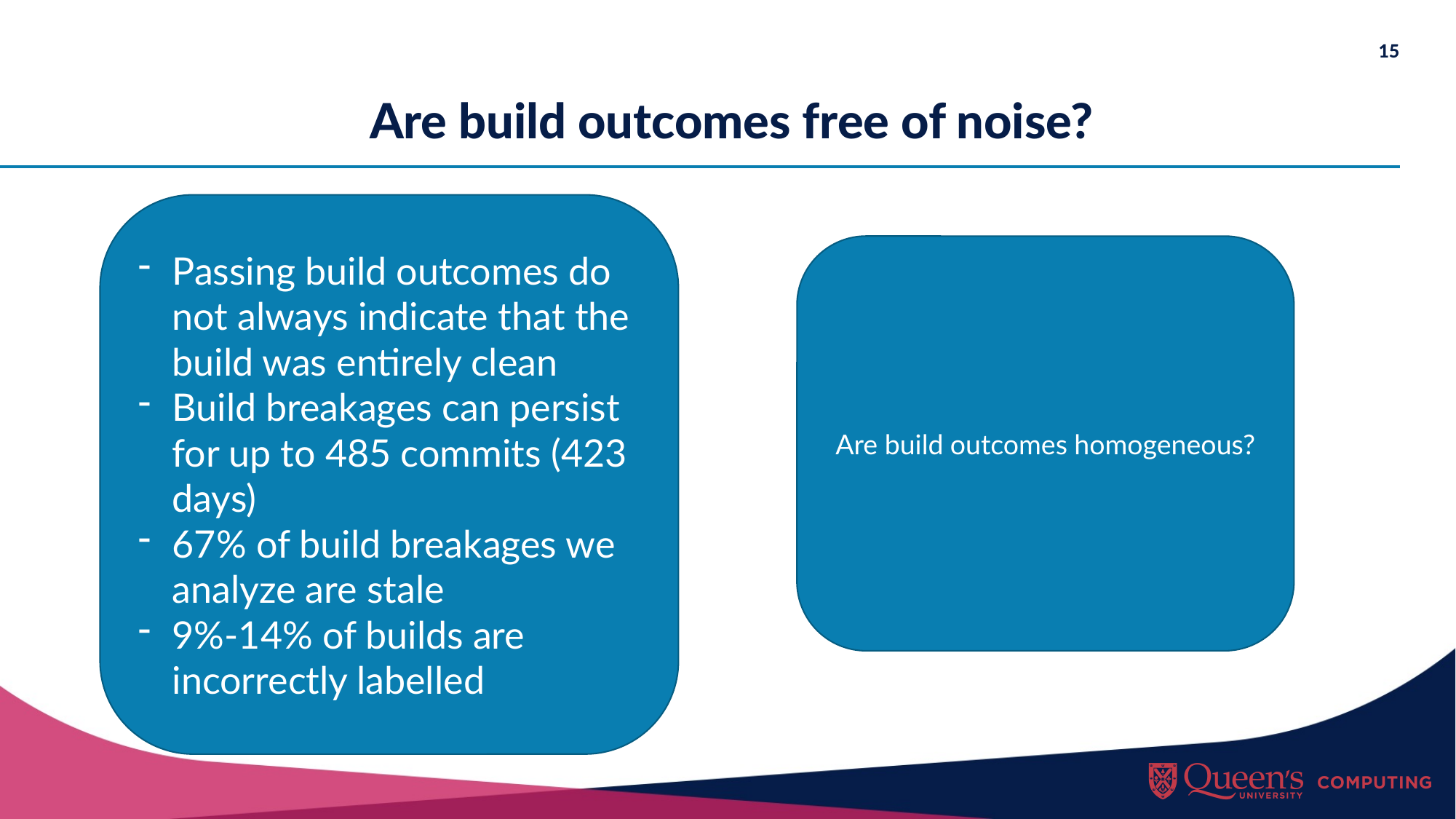

# Are build outcomes free of noise?
Passing build outcomes do not always indicate that the build was entirely clean
Build breakages can persist for up to 485 commits (423 days)
67% of build breakages we analyze are stale
9%-14% of builds are incorrectly labelled
Are build outcomes homogeneous?